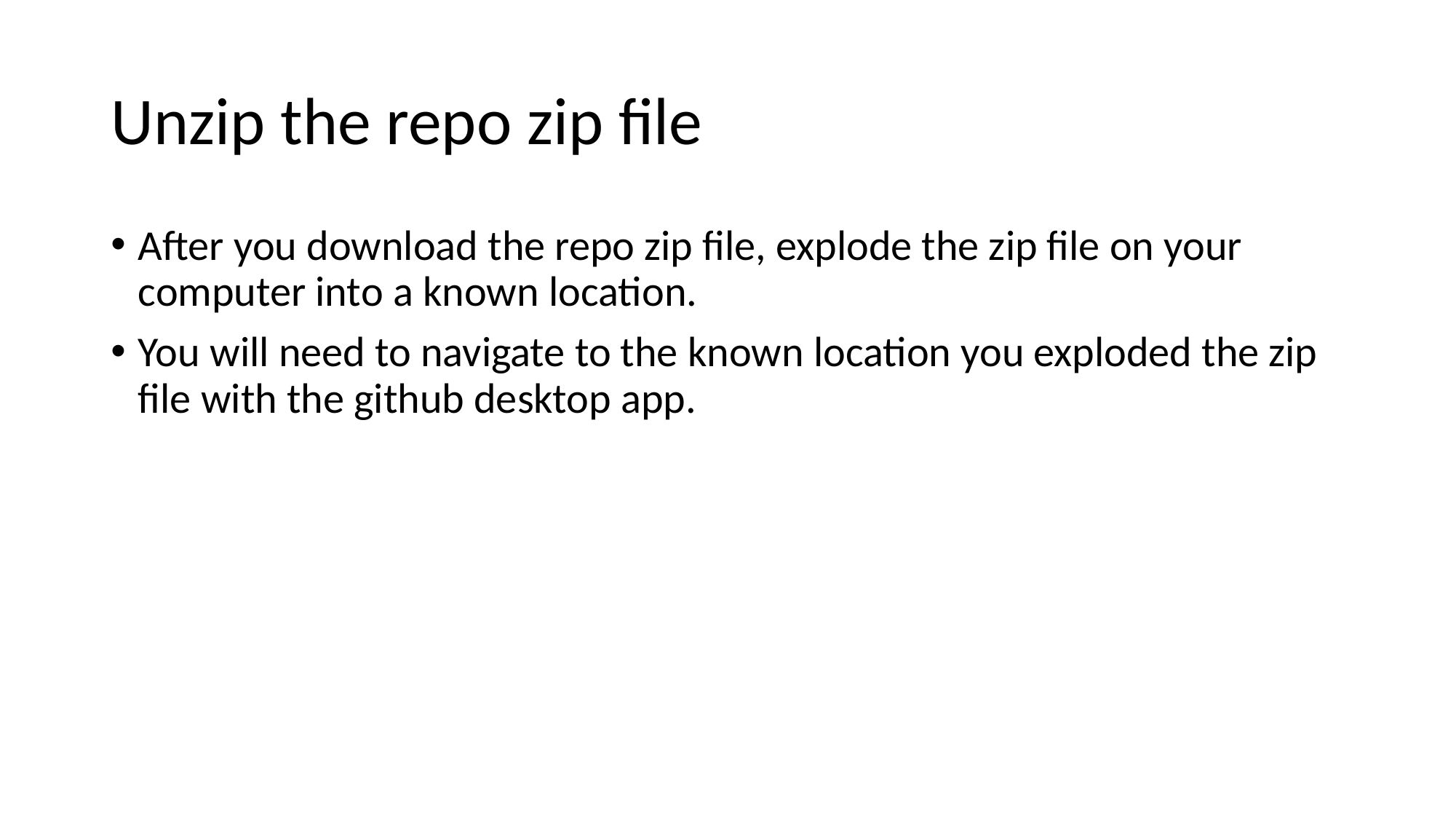

# Unzip the repo zip file
After you download the repo zip file, explode the zip file on your computer into a known location.
You will need to navigate to the known location you exploded the zip file with the github desktop app.